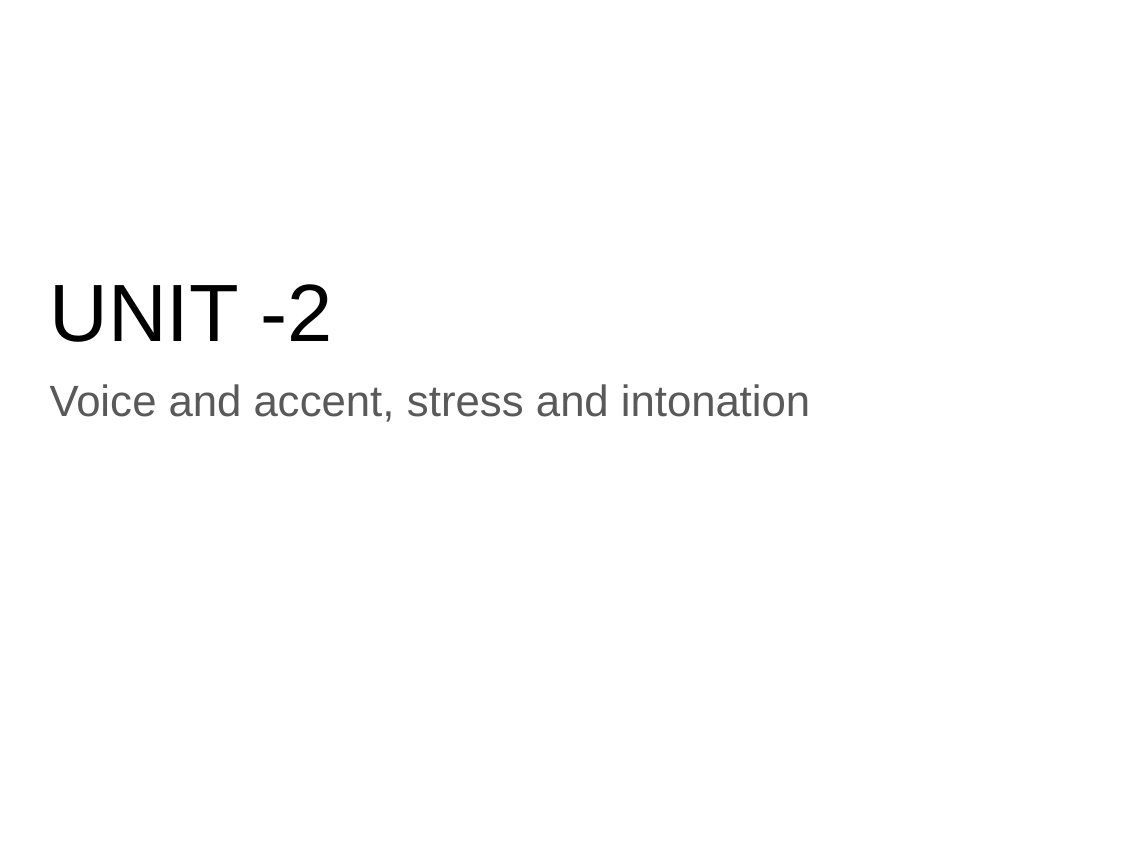

# UNIT -2
Voice and accent, stress and intonation